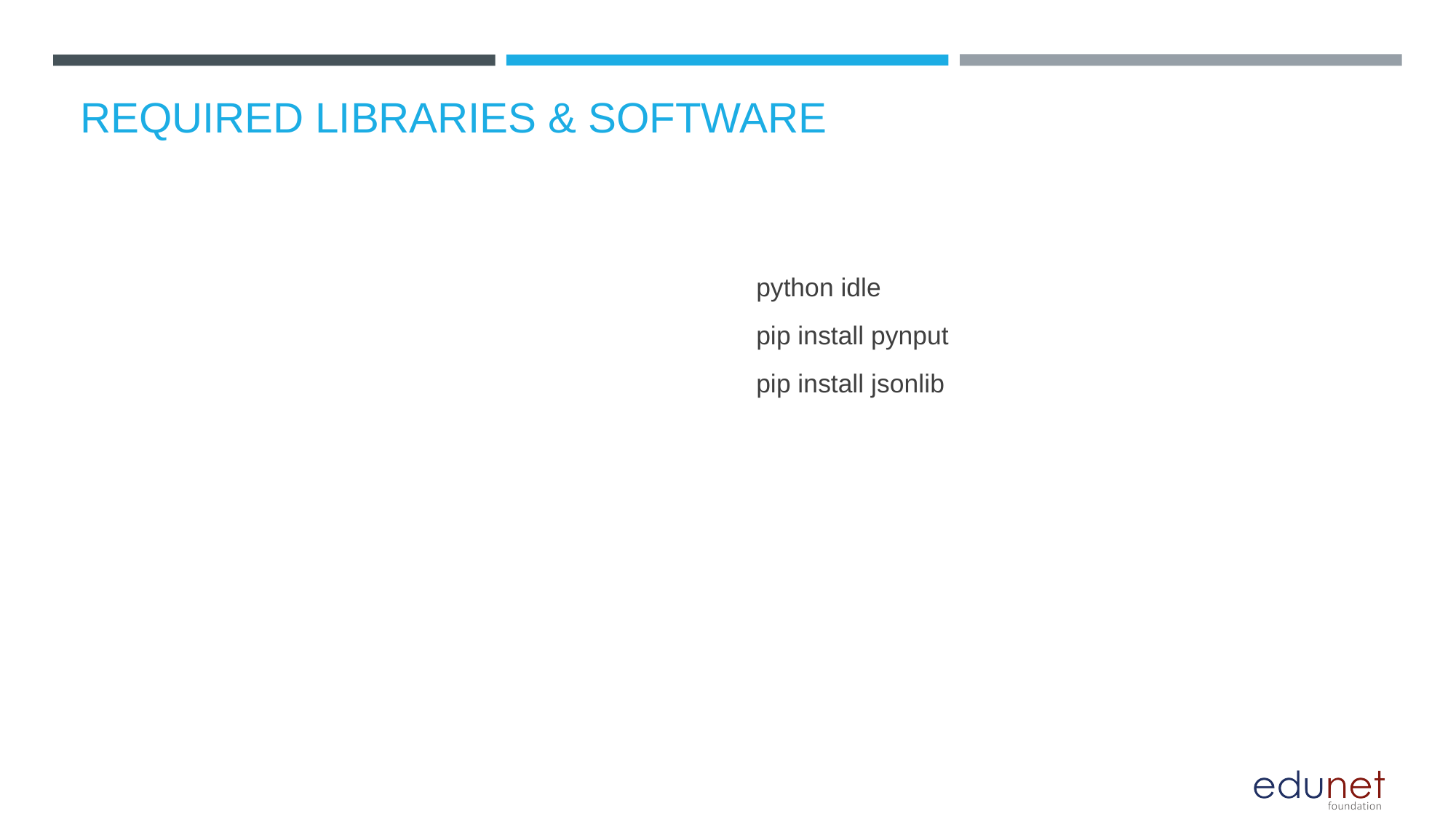

# REQUIRED LIBRARIES & SOFTWARE

 						python idle
						pip install pynput
						pip install jsonlib